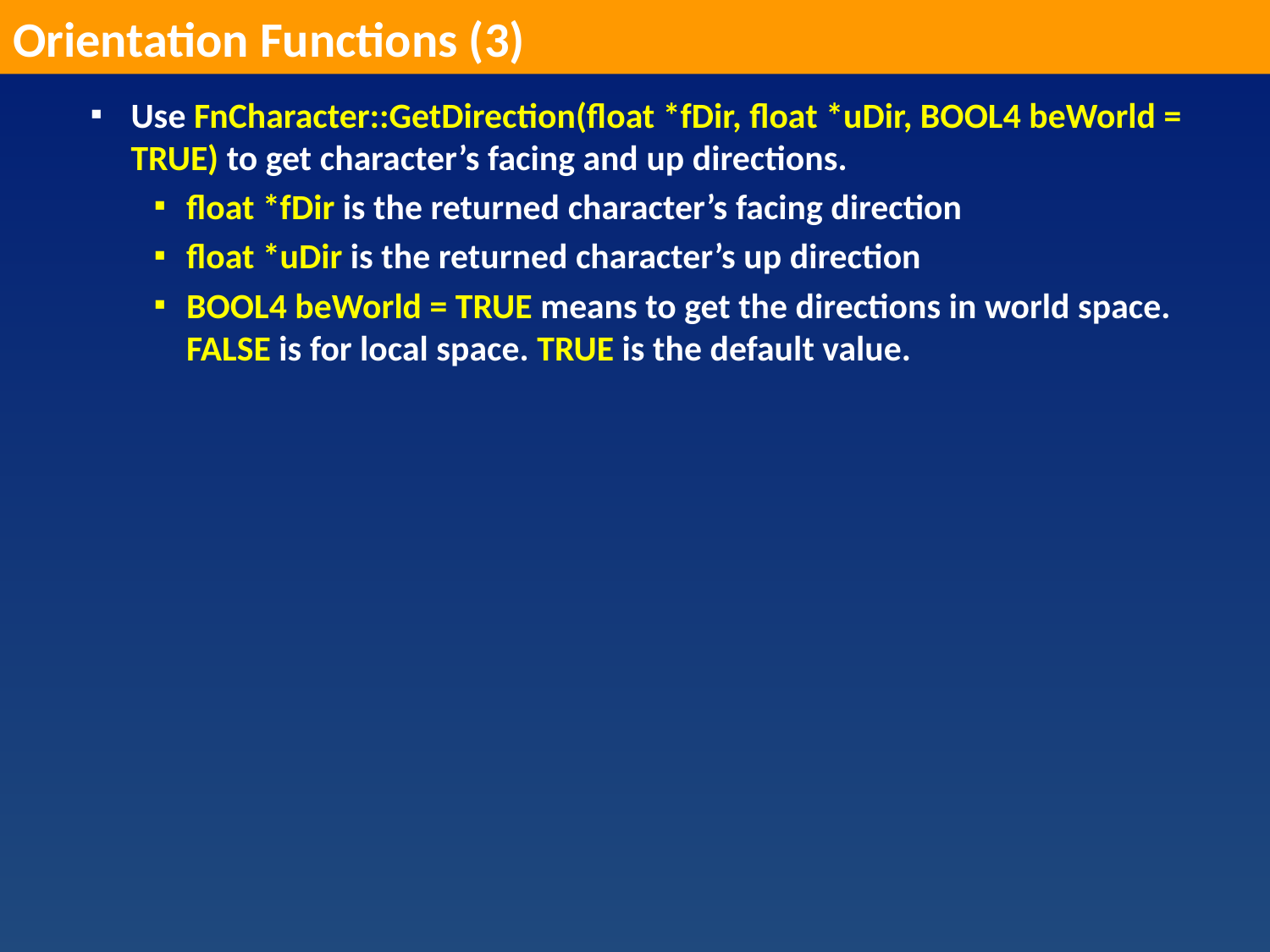

Orientation Functions (3)
Use FnCharacter::GetDirection(float *fDir, float *uDir, BOOL4 beWorld = TRUE) to get character’s facing and up directions.
float *fDir is the returned character’s facing direction
float *uDir is the returned character’s up direction
BOOL4 beWorld = TRUE means to get the directions in world space. FALSE is for local space. TRUE is the default value.